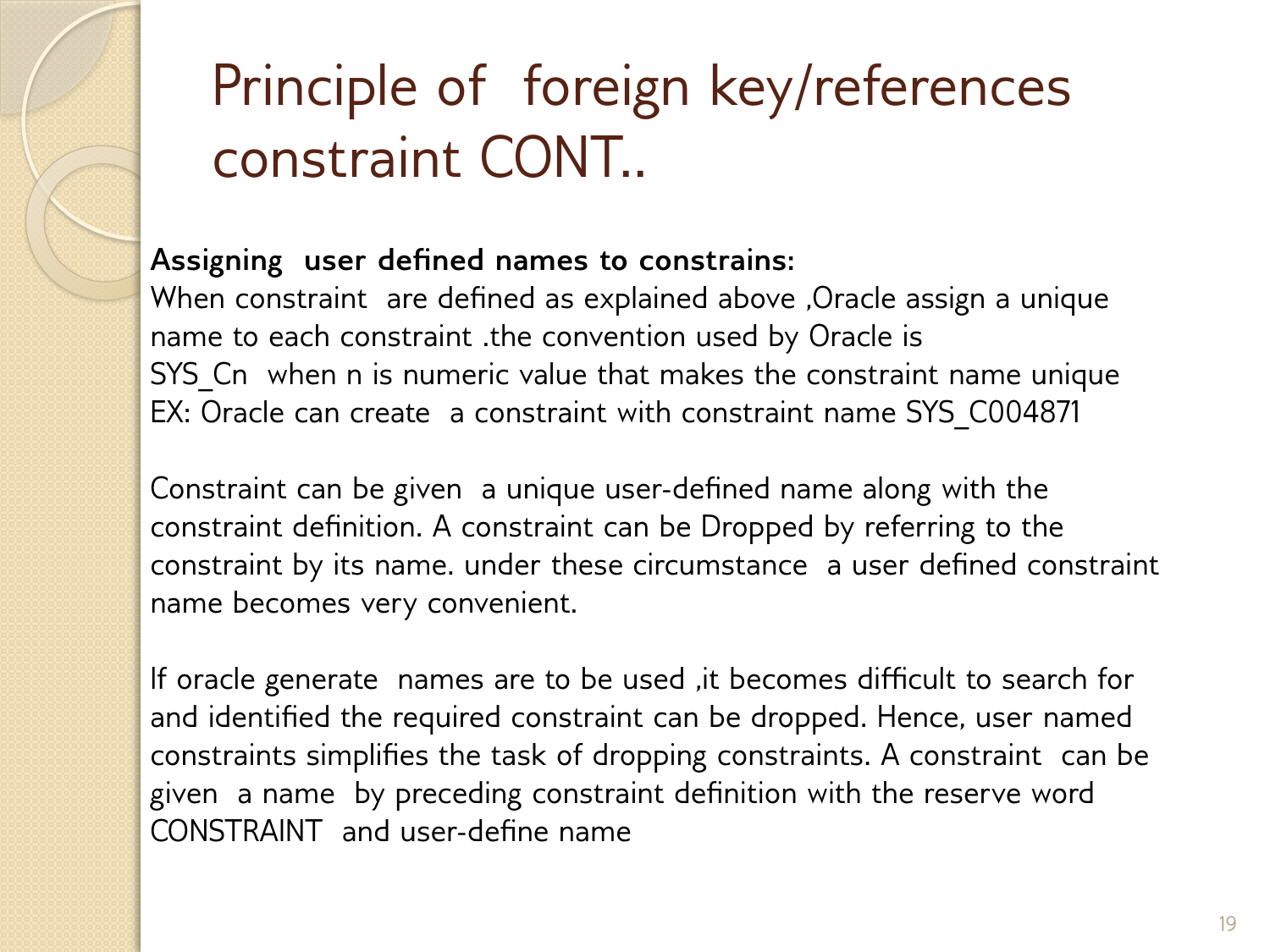

# Principle of  foreign key/references constraint CONT..
Assigning  user defined names to constrains:
When constraint  are defined as explained above ,Oracle assign a unique name to each constraint .the convention used by Oracle is
SYS_Cn  when n is numeric value that makes the constraint name unique
EX: Oracle can create  a constraint with constraint name SYS_C004871

Constraint can be given  a unique user-defined name along with the constraint definition. A constraint can be Dropped by referring to the constraint by its name. under these circumstance  a user defined constraint name becomes very convenient.

If oracle generate  names are to be used ,it becomes difficult to search for  and identified the required constraint can be dropped. Hence, user named constraints simplifies the task of dropping constraints. A constraint  can be given  a name  by preceding constraint definition with the reserve word CONSTRAINT  and user-define name
19